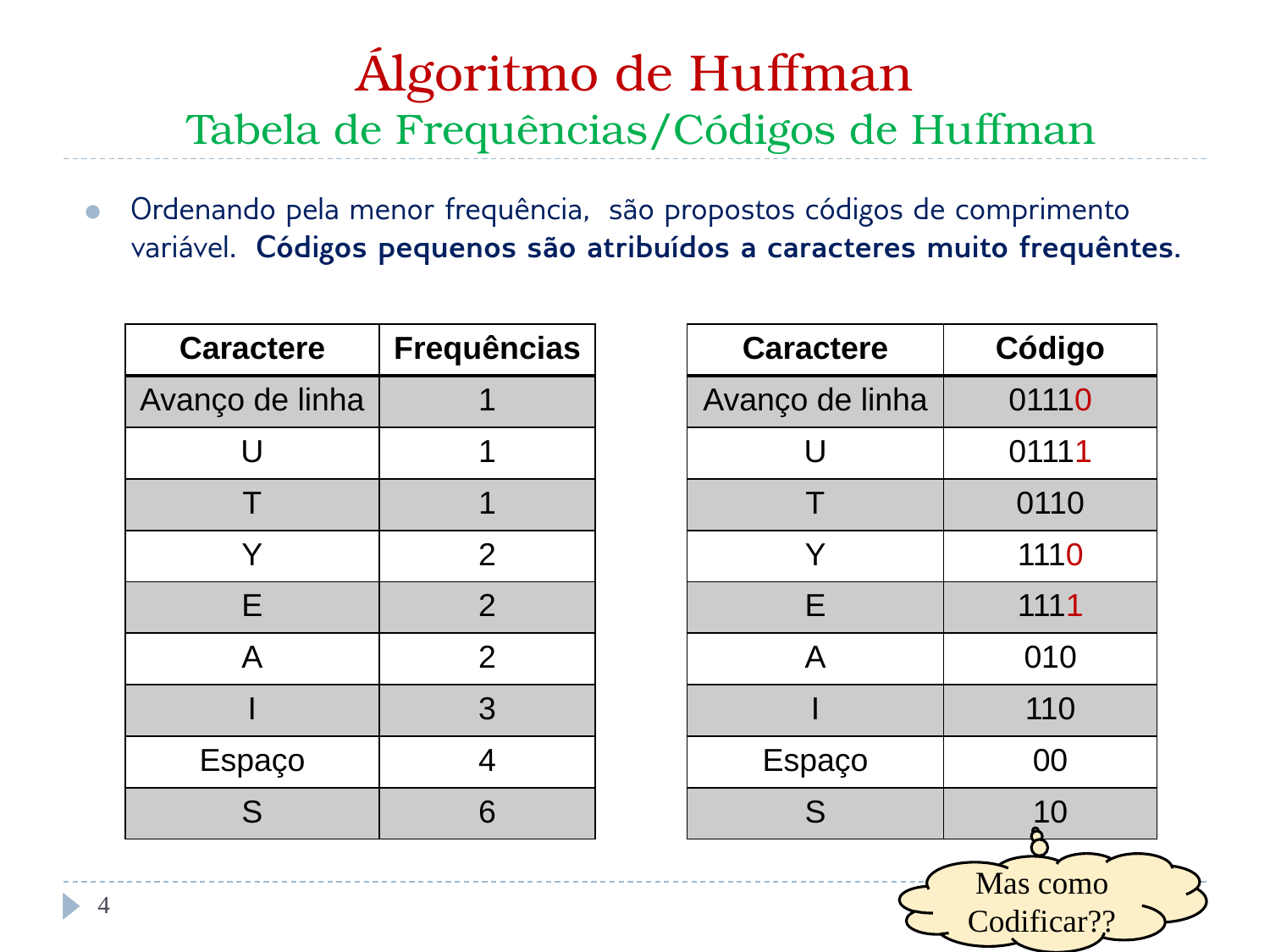

# Álgoritmo de Huffman Tabela de Frequências/Códigos de Huffman

Ordenando pela menor frequência,  são propostos códigos de comprimento variável.  Códigos pequenos são atribuídos a caracteres muito frequêntes.
| Caractere | Frequências |
| --- | --- |
| Avanço de linha | 1 |
| U | 1 |
| T | 1 |
| Y | 2 |
| E | 2 |
| A | 2 |
| I | 3 |
| Espaço | 4 |
| S | 6 |
| Caractere | Código |
| --- | --- |
| Avanço de linha | 01110 |
| U | 01111 |
| T | 0110 |
| Y | 1110 |
| E | 1111 |
| A | 010 |
| I | 110 |
| Espaço | 00 |
| S | 10 |
Mas como Codificar??
4